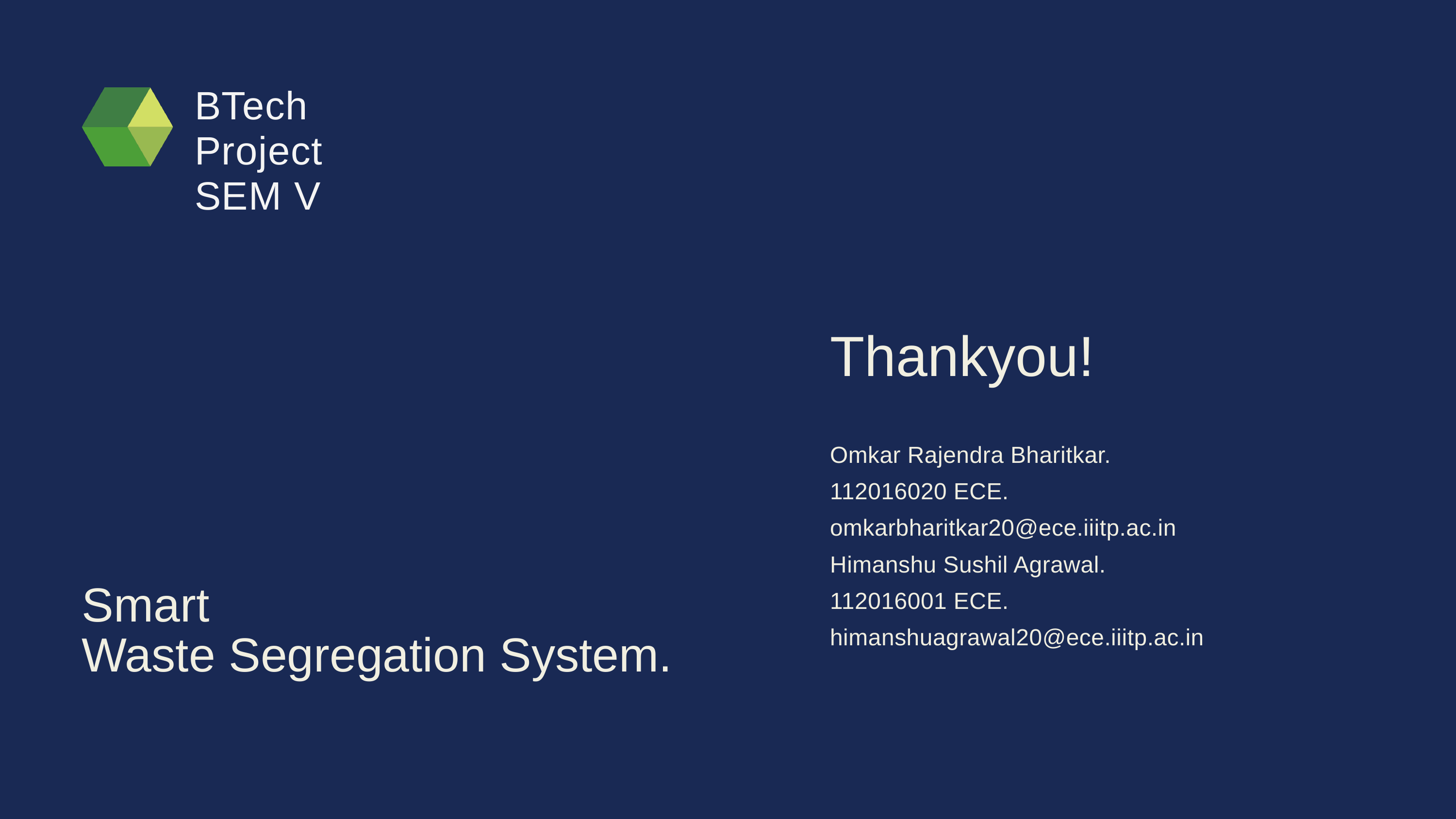

BTech Project SEM V

Thankyou!
Omkar Rajendra Bharitkar.
112016020 ECE.
omkarbharitkar20@ece.iiitp.ac.in
Himanshu Sushil Agrawal.
112016001 ECE.
himanshuagrawal20@ece.iiitp.ac.in

Smart
Waste Segregation System.